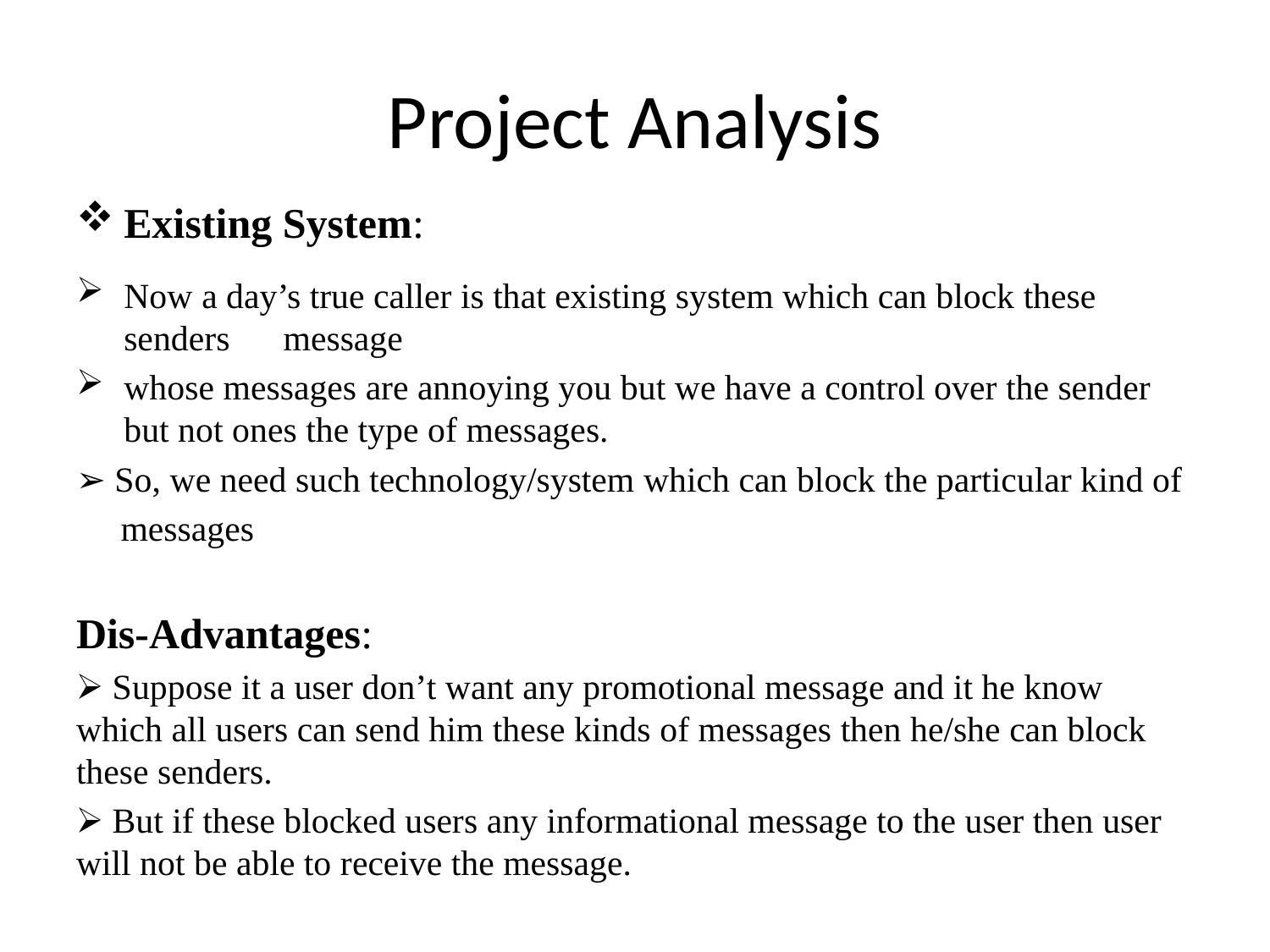

# Project Analysis
Existing System:

Now a day’s true caller is that existing system which can block these senders      message
whose messages are annoying you but we have a control over the sender but not ones the type of messages.
➢ So, we need such technology/system which can block the particular kind of
     messages

Dis-Advantages:
⮚ Suppose it a user don’t want any promotional message and it he know       which all users can send him these kinds of messages then he/she can block these senders.
⮚ But if these blocked users any informational message to the user then user   will not be able to receive the message.